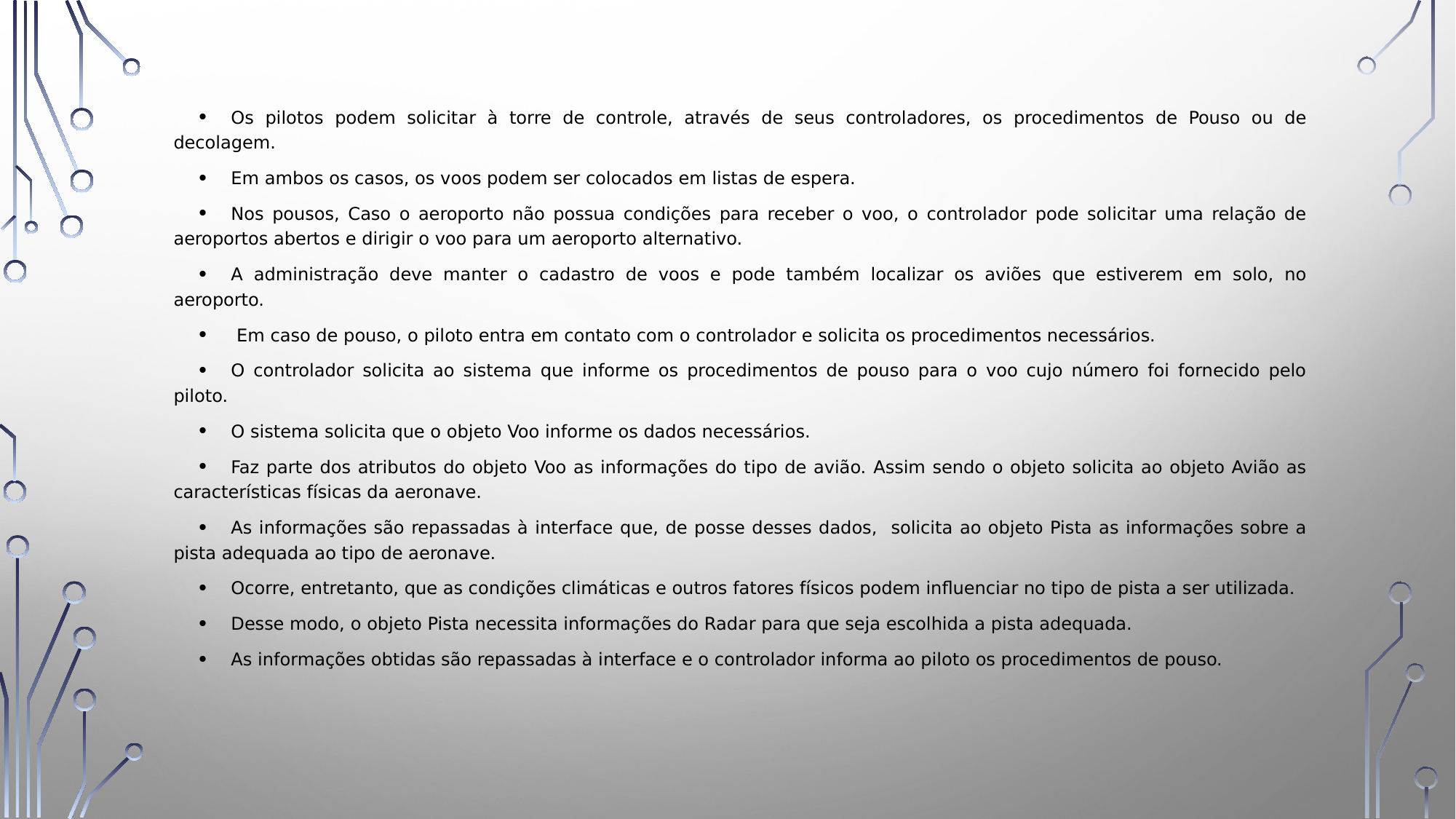

Os pilotos podem solicitar à torre de controle, através de seus controladores, os procedimentos de Pouso ou de decolagem.
Em ambos os casos, os voos podem ser colocados em listas de espera.
Nos pousos, Caso o aeroporto não possua condições para receber o voo, o controlador pode solicitar uma relação de aeroportos abertos e dirigir o voo para um aeroporto alternativo.
A administração deve manter o cadastro de voos e pode também localizar os aviões que estiverem em solo, no aeroporto.
 Em caso de pouso, o piloto entra em contato com o controlador e solicita os procedimentos necessários.
O controlador solicita ao sistema que informe os procedimentos de pouso para o voo cujo número foi fornecido pelo piloto.
O sistema solicita que o objeto Voo informe os dados necessários.
Faz parte dos atributos do objeto Voo as informações do tipo de avião. Assim sendo o objeto solicita ao objeto Avião as características físicas da aeronave.
As informações são repassadas à interface que, de posse desses dados,  solicita ao objeto Pista as informações sobre a pista adequada ao tipo de aeronave.
Ocorre, entretanto, que as condições climáticas e outros fatores físicos podem influenciar no tipo de pista a ser utilizada.
Desse modo, o objeto Pista necessita informações do Radar para que seja escolhida a pista adequada.
As informações obtidas são repassadas à interface e o controlador informa ao piloto os procedimentos de pouso.

34